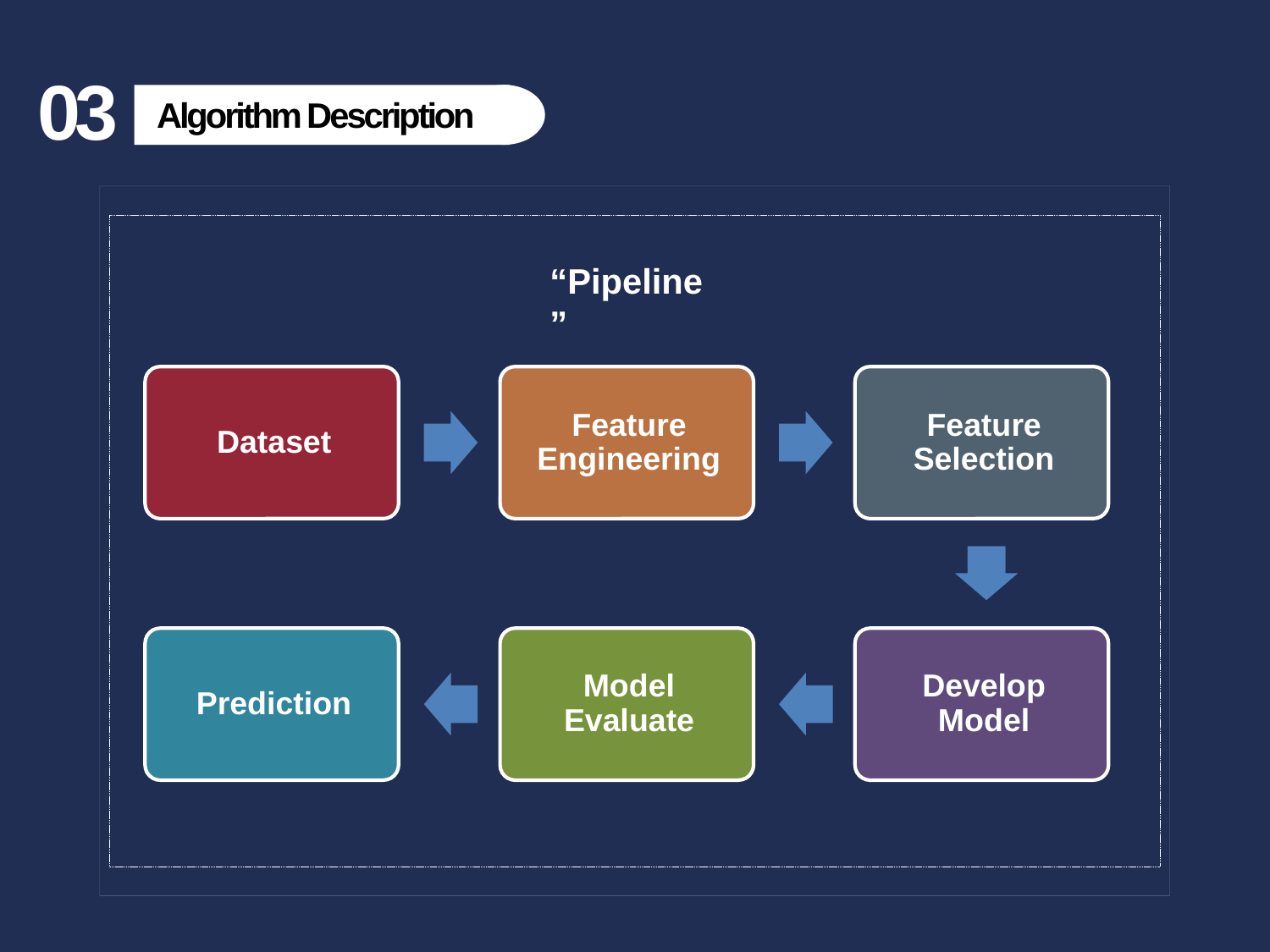

03

Algorithm Description

“Pipeline”
Dataset

Feature Engineering

Feature Selection

Prediction

Model Evaluate

Develop Model